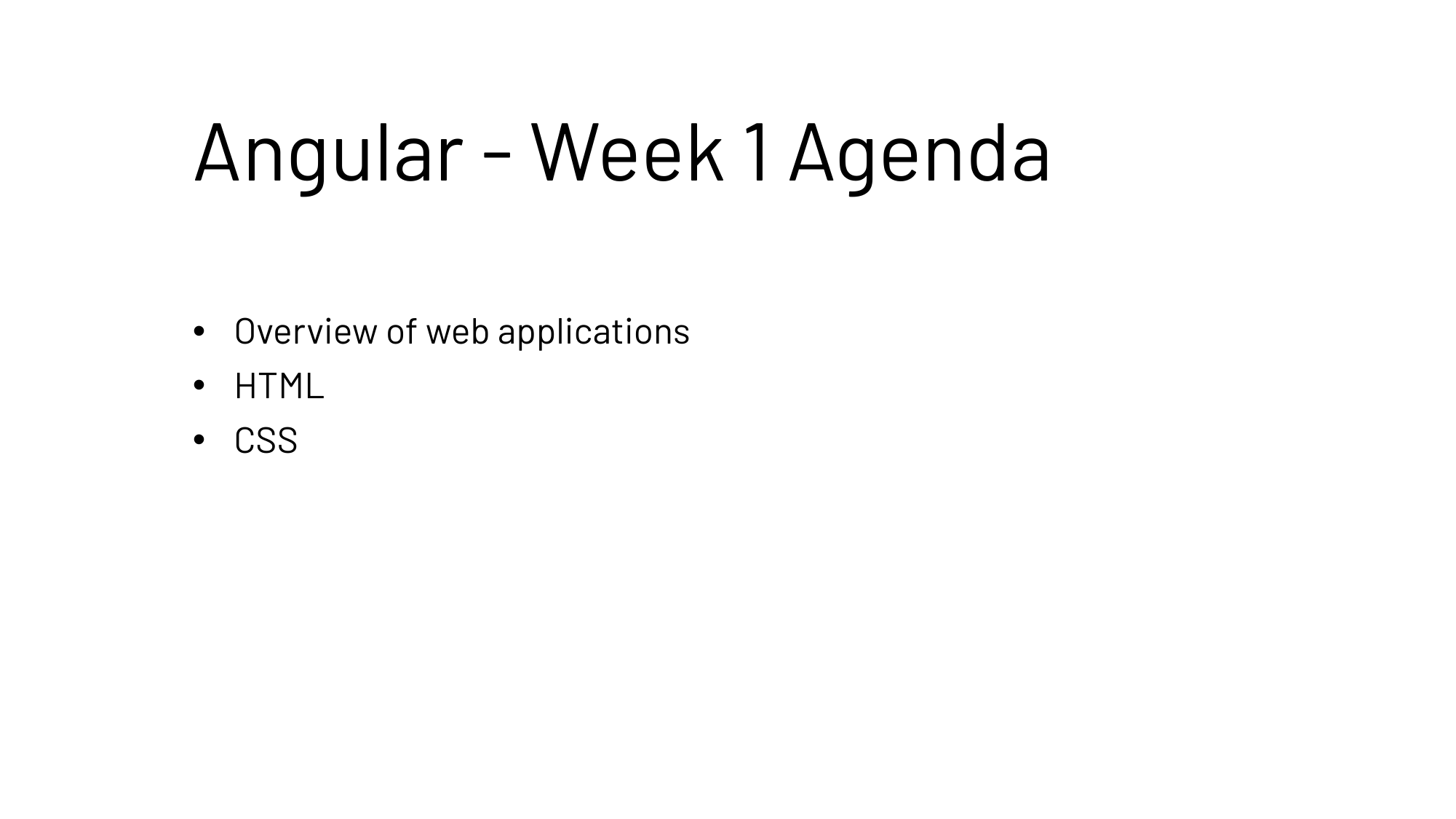

# Angular - Week 1 Agenda

Overview of web applications
HTML
CSS